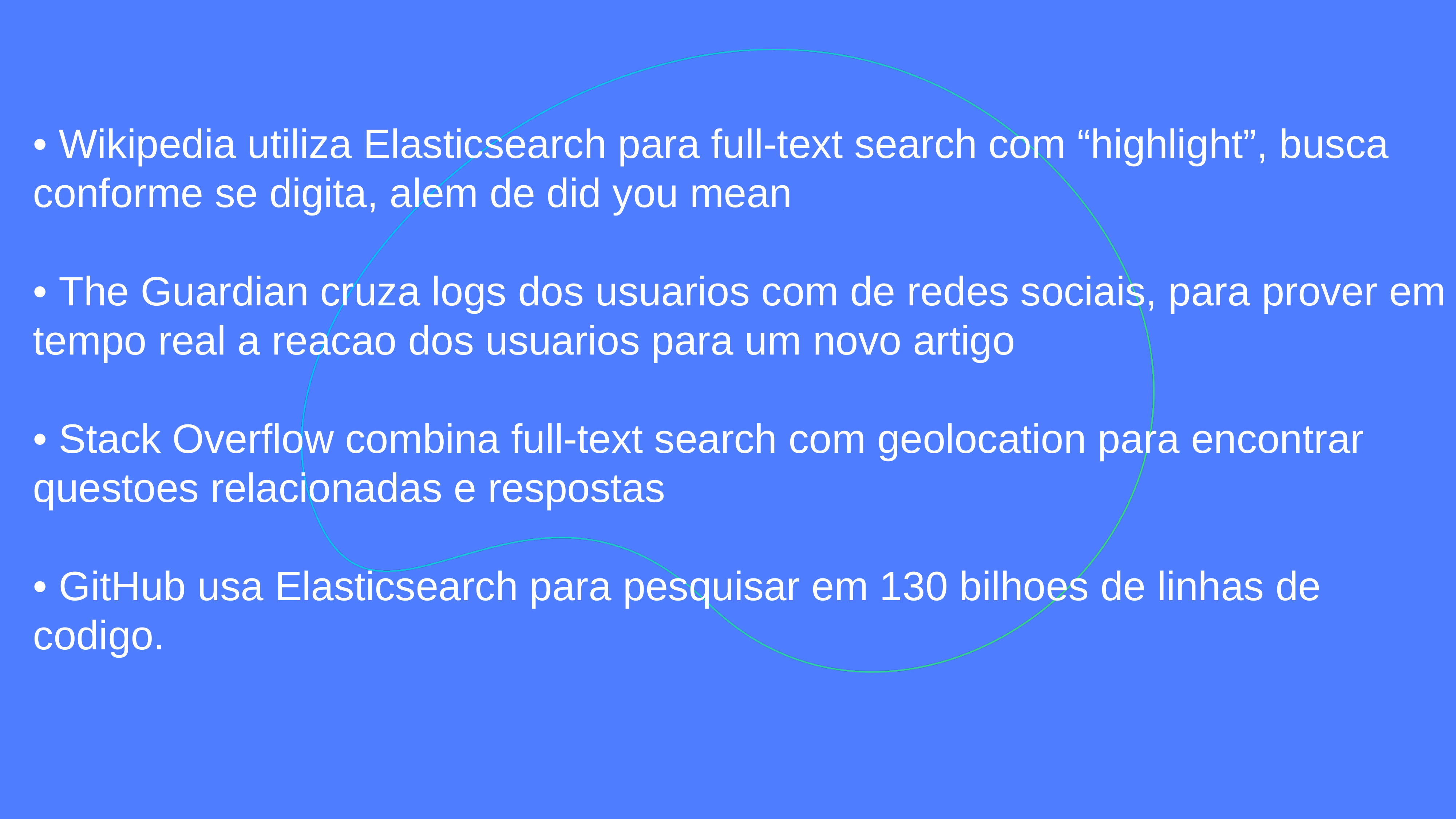

• Wikipedia utiliza Elasticsearch para full-text search com “highlight”, busca conforme se digita, alem de did you mean

• The Guardian cruza logs dos usuarios com de redes sociais, para prover em tempo real a reacao dos usuarios para um novo artigo

• Stack Overflow combina full-text search com geolocation para encontrar questoes relacionadas e respostas

• GitHub usa Elasticsearch para pesquisar em 130 bilhoes de linhas de codigo.